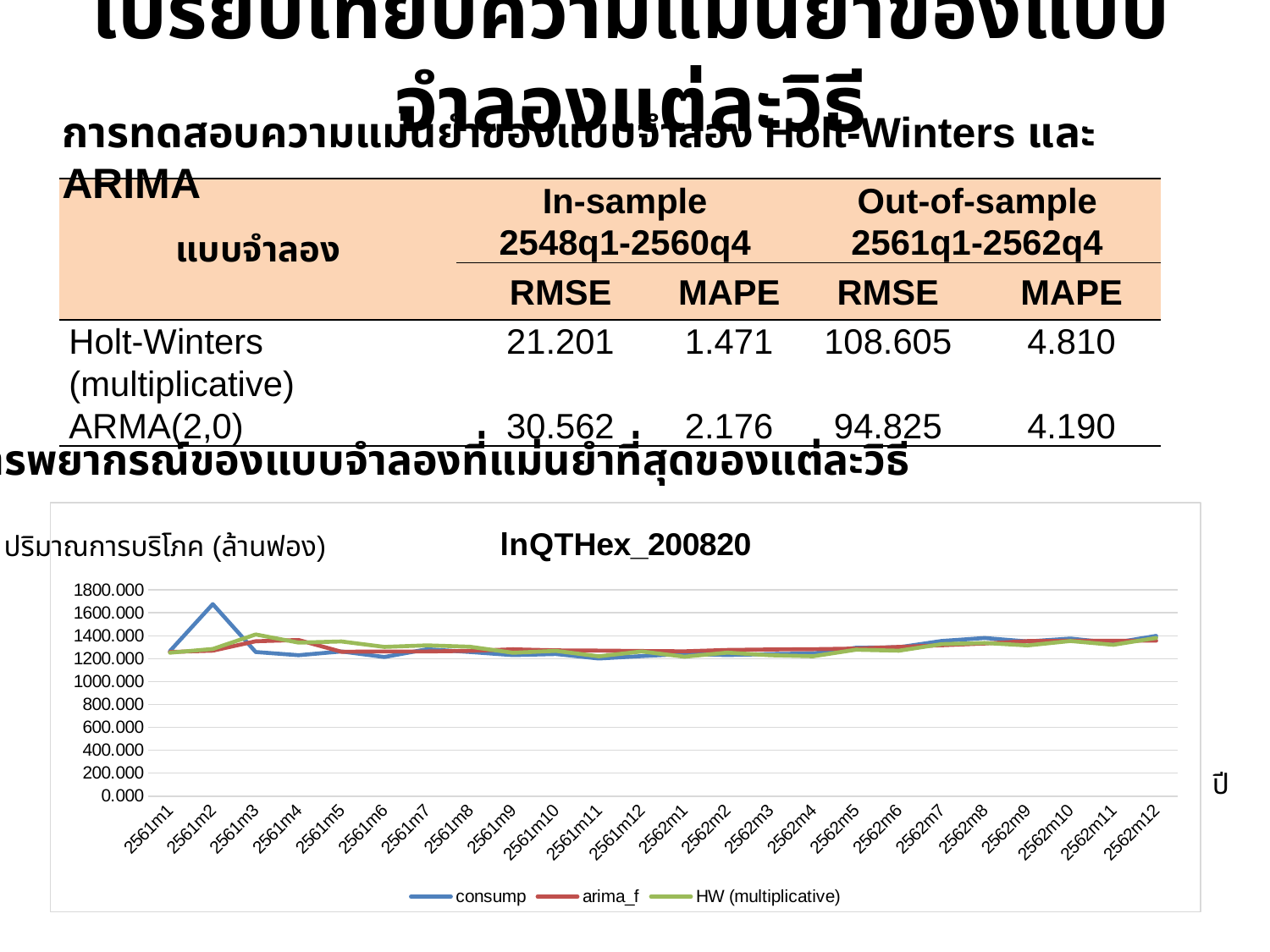

# เปรียบเทียบความแม่นยำของแบบจำลองแต่ละวิธี
การทดสอบความแม่นยำของแบบจำลอง Holt-Winters และ ARIMA
| แบบจำลอง | In-sample |  | Out-of-sample |  |
| --- | --- | --- | --- | --- |
|  | 2548q1-2560q4 |  | 2561q1-2562q4 |  |
|  | RMSE | MAPE | RMSE | MAPE |
| Holt-Winters (multiplicative) | 21.201 | 1.471 | 108.605 | 4.810 |
| ARMA(2,0) | 30.562 | 2.176 | 94.825 | 4.190 |
ผลการพยากรณ์ของแบบจำลองที่แม่นยำที่สุดของแต่ละวิธี

### Chart: lnQTHex_200820

| Category | consump | arima_f | HW (multiplicative) |
|---|---|---|---|
| 2561m1 | 1266.4919 | 1258.065 | 1251.9384857841408 |
| 2561m2 | 1676.0915 | 1269.71 | 1284.48817008 |
| 2561m3 | 1257.9013 | 1351.998 | 1411.45307522939 |
| 2561m4 | 1230.1736999999998 | 1362.93 | 1340.43590583966 |
| 2561m5 | 1262.8357 | 1260.045 | 1350.3355991775506 |
| 2561m6 | 1214.5744999999993 | 1262.81 | 1302.4657913657213 |
| 2561m7 | 1282.2986 | 1262.737 | 1316.6031988320892 |
| 2561m8 | 1258.0425 | 1268.07 | 1303.8053986788798 |
| 2561m9 | 1231.2611 | 1281.432 | 1251.4318652811007 |
| 2561m10 | 1240.721 | 1272.3929999999998 | 1268.2064515839106 |
| 2561m11 | 1201.6078 | 1270.453 | 1220.77397414292 |
| 2561m12 | 1222.6097 | 1266.808 | 1262.7652283717998 |
| 2562m1 | 1241.1688 | 1264.389 | 1217.3887022744198 |
| 2562m2 | 1231.3330999999998 | 1275.742 | 1252.7776217464807 |
| 2562m3 | 1240.1465 | 1280.48 | 1229.74603783871 |
| 2562m4 | 1245.2643999999998 | 1282.432 | 1221.0003495293593 |
| 2562m5 | 1295.1706 | 1288.031 | 1278.16736344992 |
| 2562m6 | 1298.8368 | 1302.268 | 1269.45446061075 |
| 2562m7 | 1354.5062 | 1317.327 | 1327.3272496784498 |
| 2562m8 | 1380.5583 | 1332.443 | 1337.1694456583186 |
| 2562m9 | 1350.4635 | 1353.629 | 1315.74904377776 |
| 2562m10 | 1375.399 | 1355.8439999999998 | 1354.2061719765607 |
| 2562m11 | 1337.422 | 1356.4050000000007 | 1321.3825461387698 |
| 2562m12 | 1398.7263 | 1356.6799999999998 | 1380.61861940388 |
ปริมาณการบริโภค (ล้านฟอง)
ปี